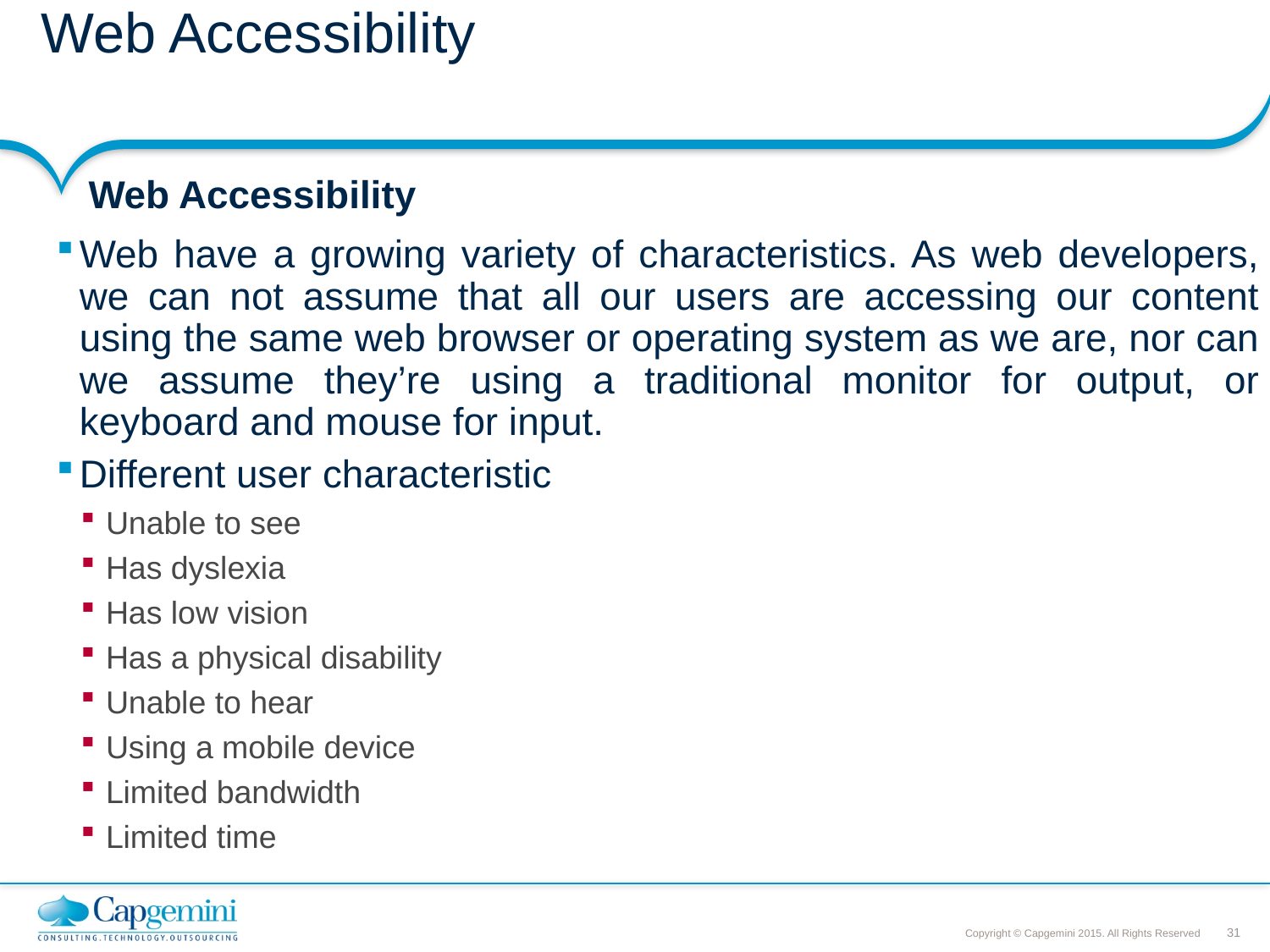

# Web Accessibility
Web Accessibility
Web have a growing variety of characteristics. As web developers, we can not assume that all our users are accessing our content using the same web browser or operating system as we are, nor can we assume they’re using a traditional monitor for output, or keyboard and mouse for input.
Different user characteristic
Unable to see
Has dyslexia
Has low vision
Has a physical disability
Unable to hear
Using a mobile device
Limited bandwidth
Limited time